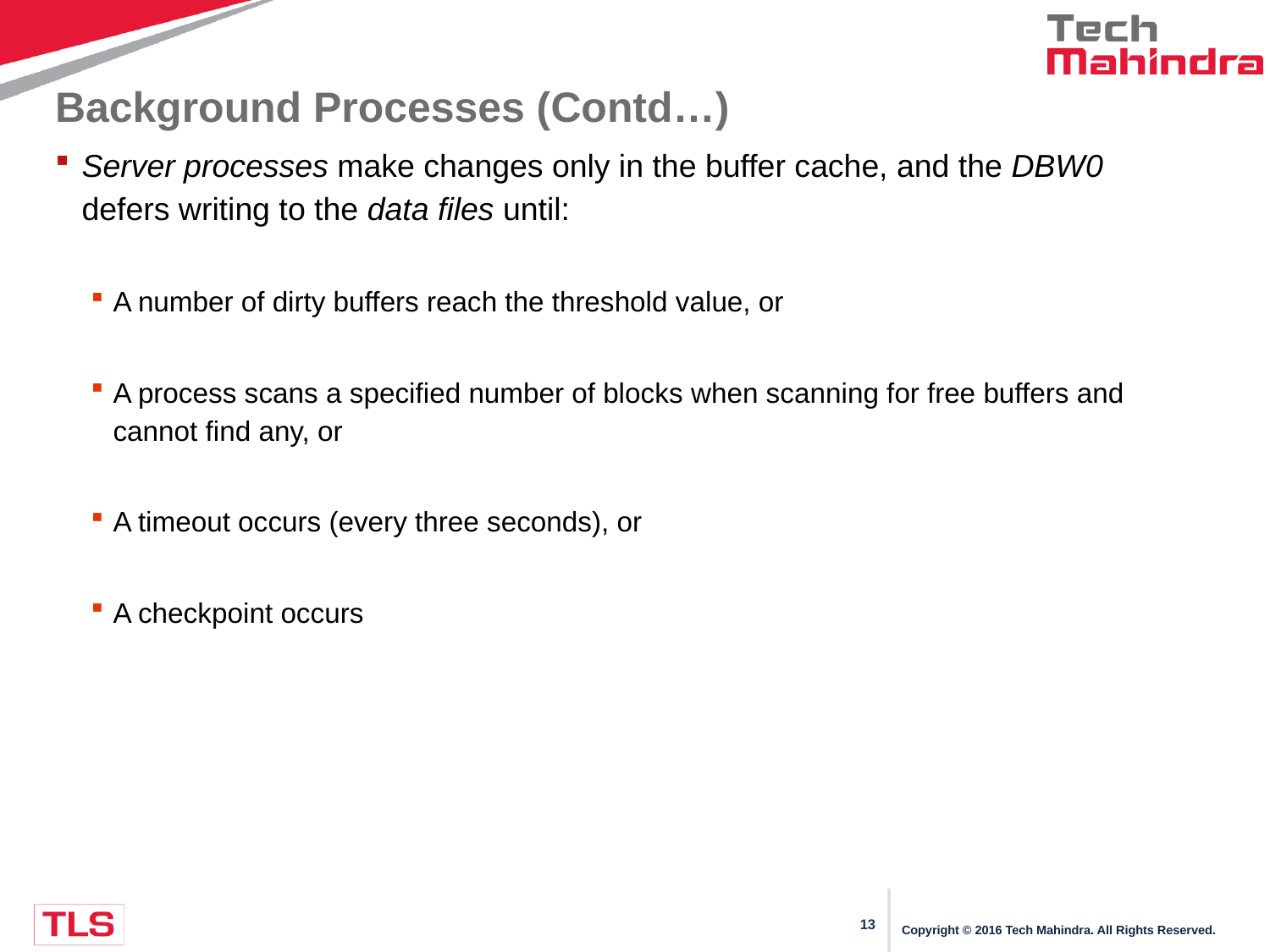

# Background Processes (Contd…)
Server processes make changes only in the buffer cache, and the DBW0 defers writing to the data files until:

A number of dirty buffers reach the threshold value, or

A process scans a specified number of blocks when scanning for free buffers and cannot find any, or

A timeout occurs (every three seconds), or

A checkpoint occurs
Copyright © 2016 Tech Mahindra. All Rights Reserved.